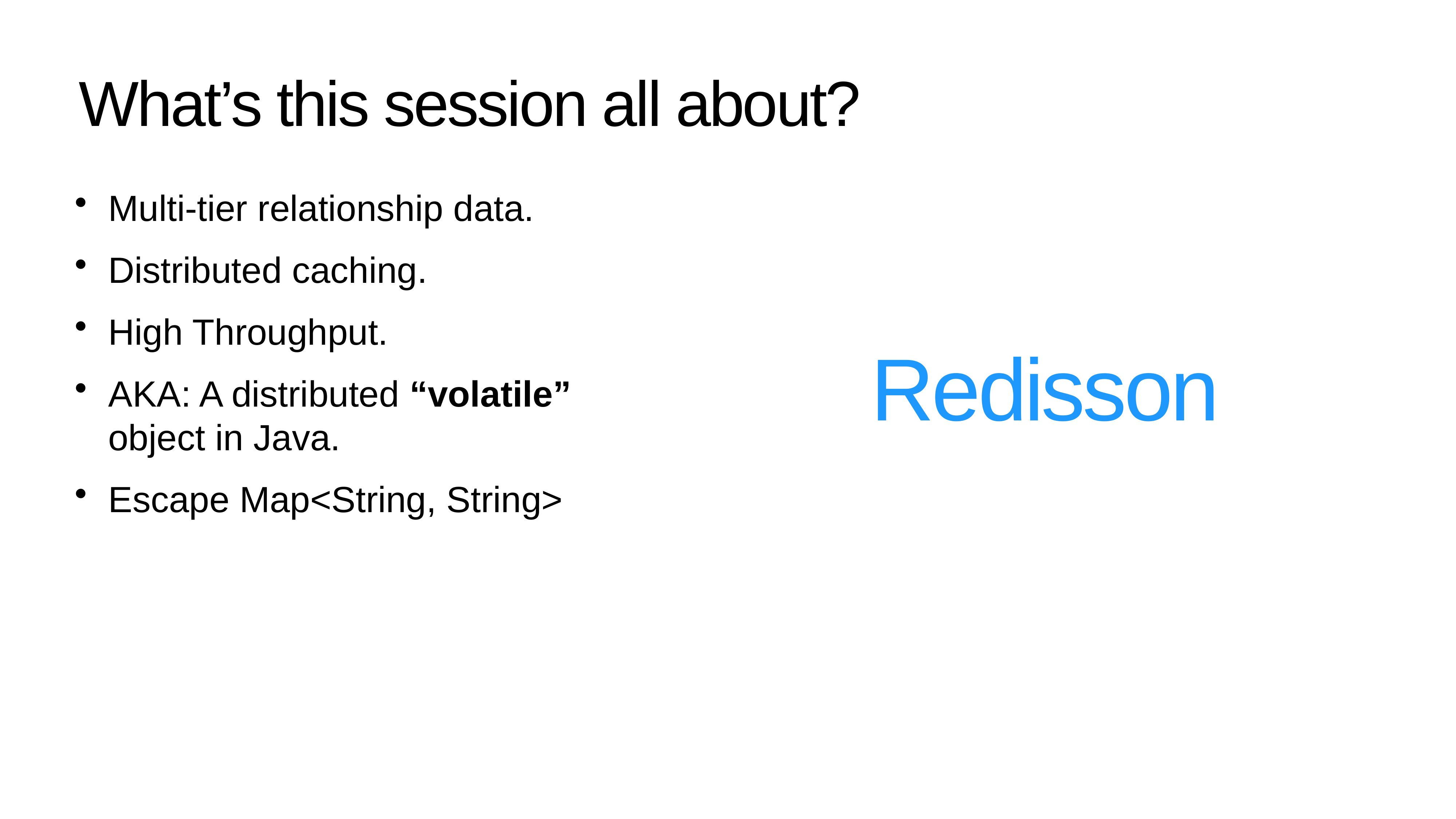

# What’s this session all about?
Multi-tier relationship data.
Distributed caching.
High Throughput.
AKA: A distributed “volatile” object in Java.
Escape Map<String, String>
Redisson